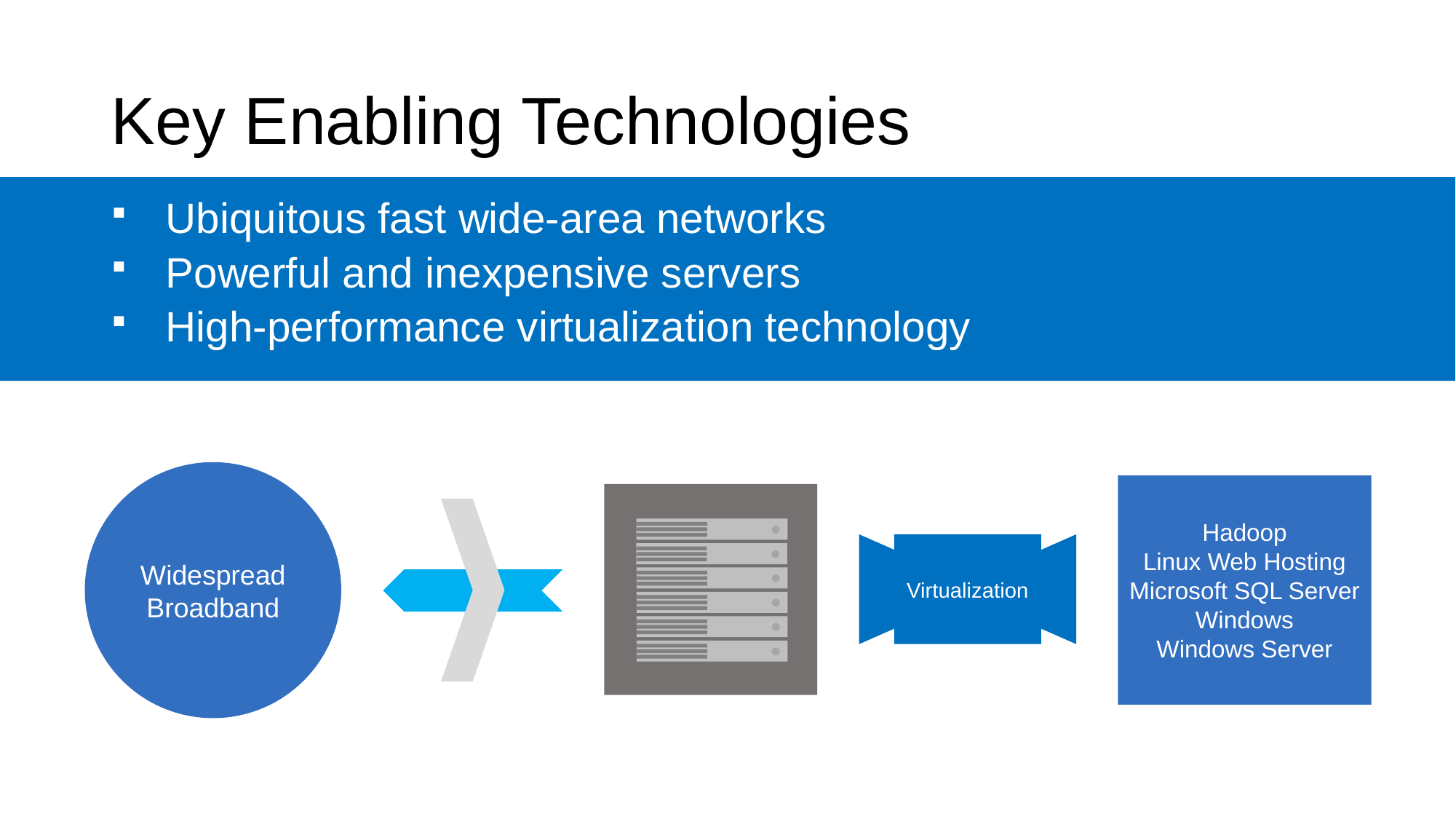

# Key Enabling Technologies
Ubiquitous fast wide-area networks
Powerful and inexpensive servers
High-performance virtualization technology

Widespread Broadband
Hadoop
Linux Web Hosting
Microsoft SQL Server
Windows
Windows Server

Virtualization